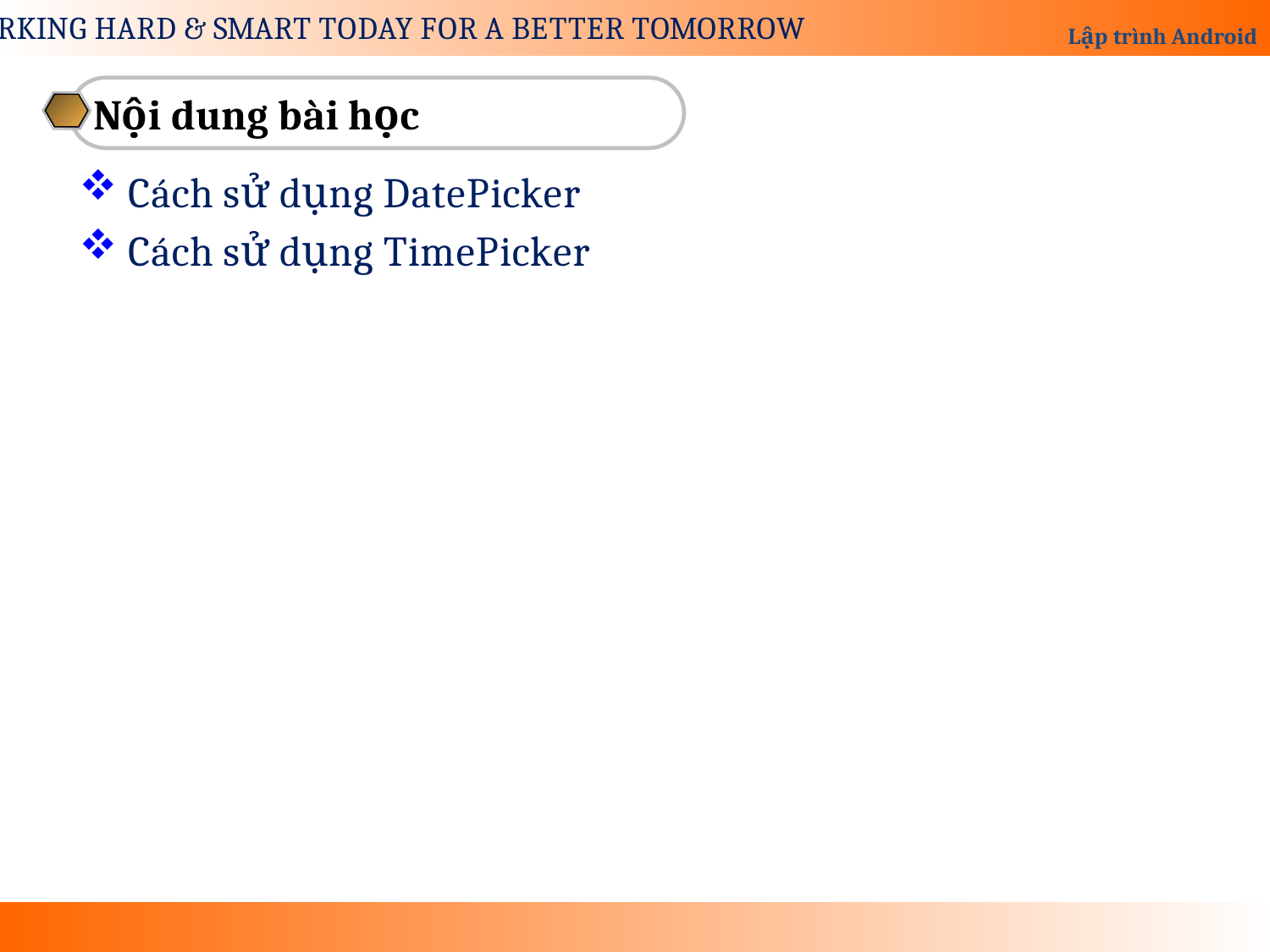

Nội dung bài học

Cách sử dụng DatePicker
Cách sử dụng TimePicker